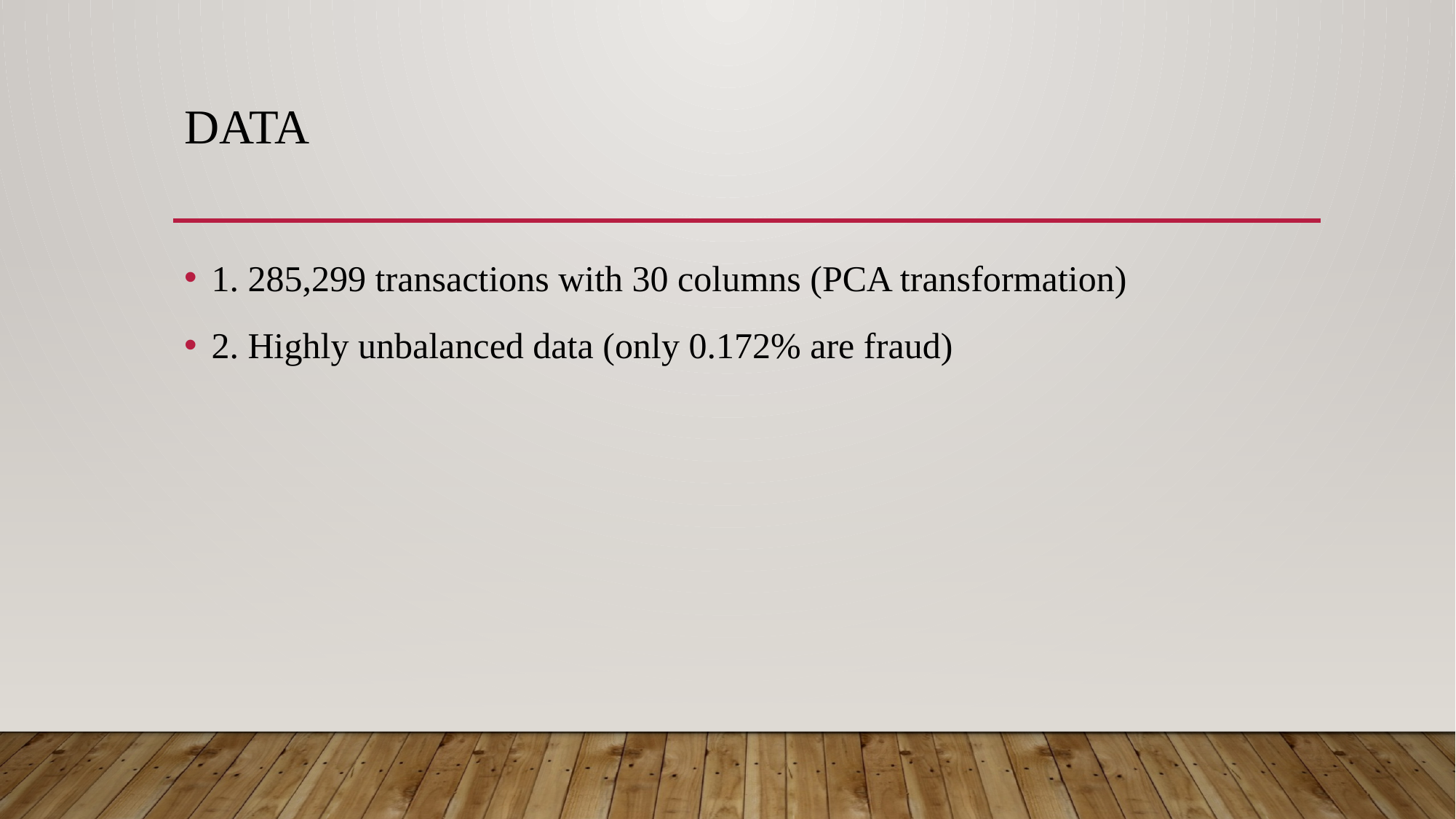

# DATA
1. 285,299 transactions with 30 columns (PCA transformation)
2. Highly unbalanced data (only 0.172% are fraud)